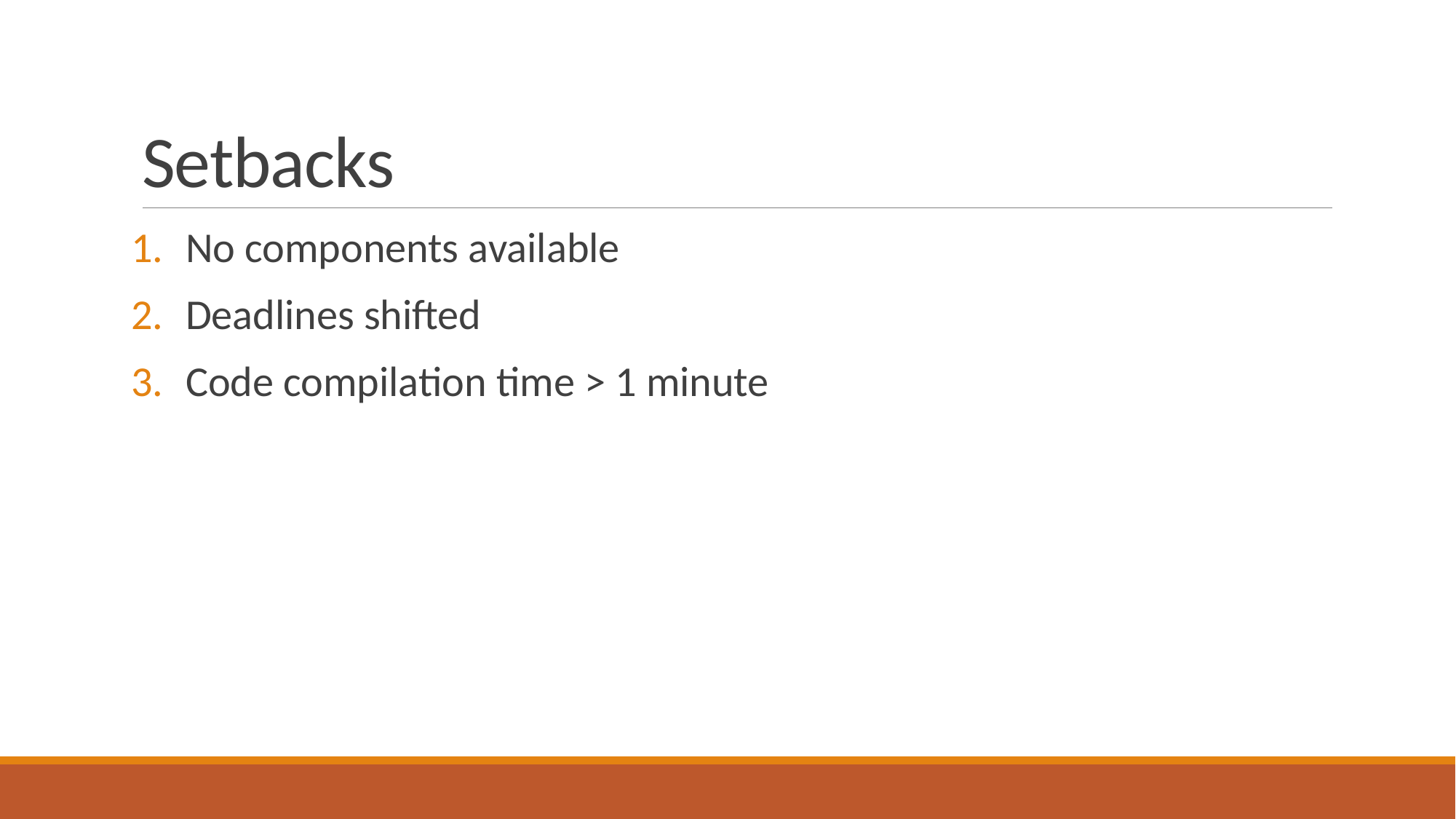

# Setbacks
No components available
Deadlines shifted
Code compilation time > 1 minute